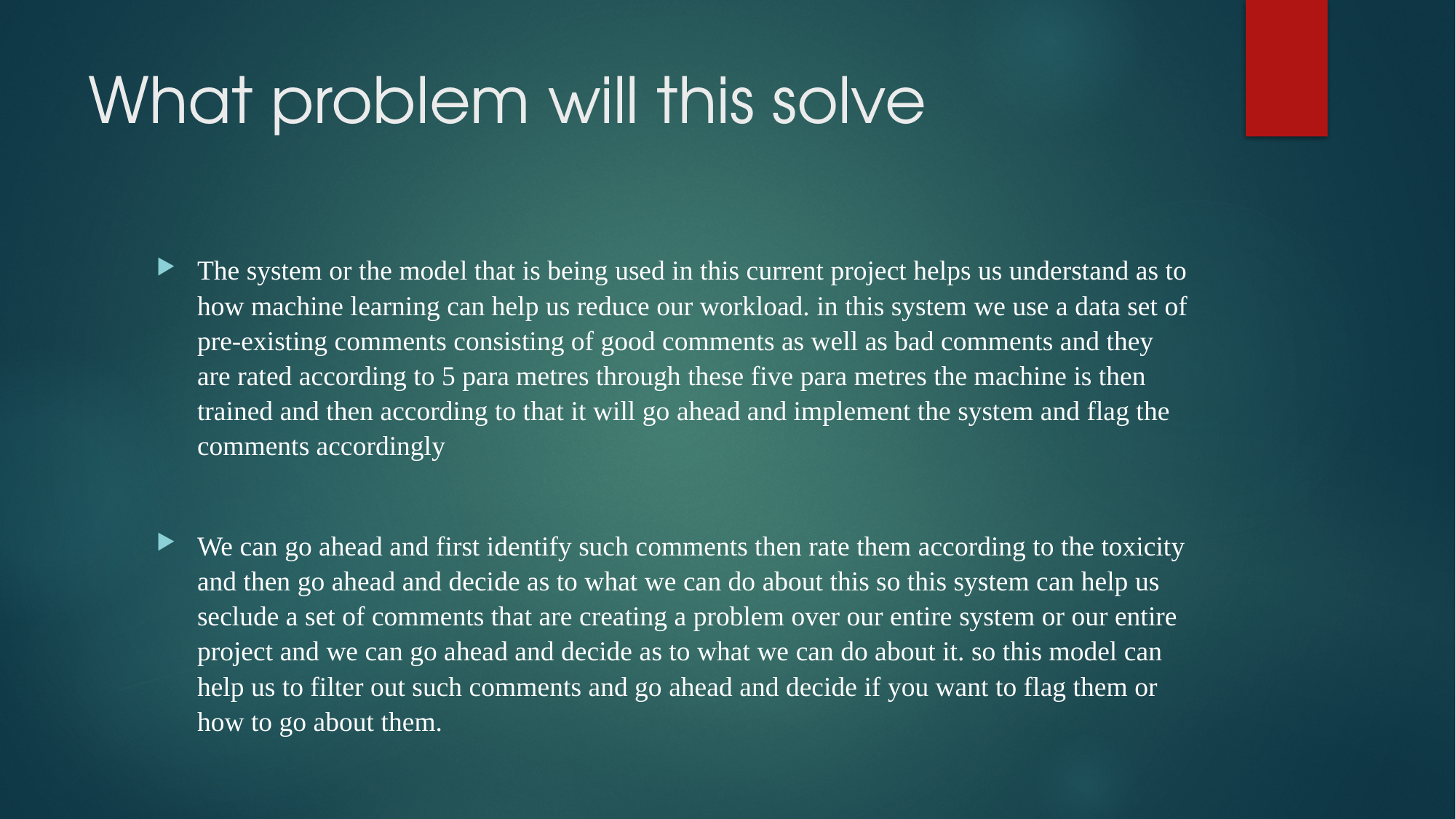

# What problem will this solve
The system or the model that is being used in this current project helps us understand as to how machine learning can help us reduce our workload. in this system we use a data set of pre-existing comments consisting of good comments as well as bad comments and they are rated according to 5 para metres through these five para metres the machine is then trained and then according to that it will go ahead and implement the system and flag the comments accordingly

We can go ahead and first identify such comments then rate them according to the toxicity and then go ahead and decide as to what we can do about this so this system can help us seclude a set of comments that are creating a problem over our entire system or our entire project and we can go ahead and decide as to what we can do about it. so this model can help us to filter out such comments and go ahead and decide if you want to flag them or how to go about them.